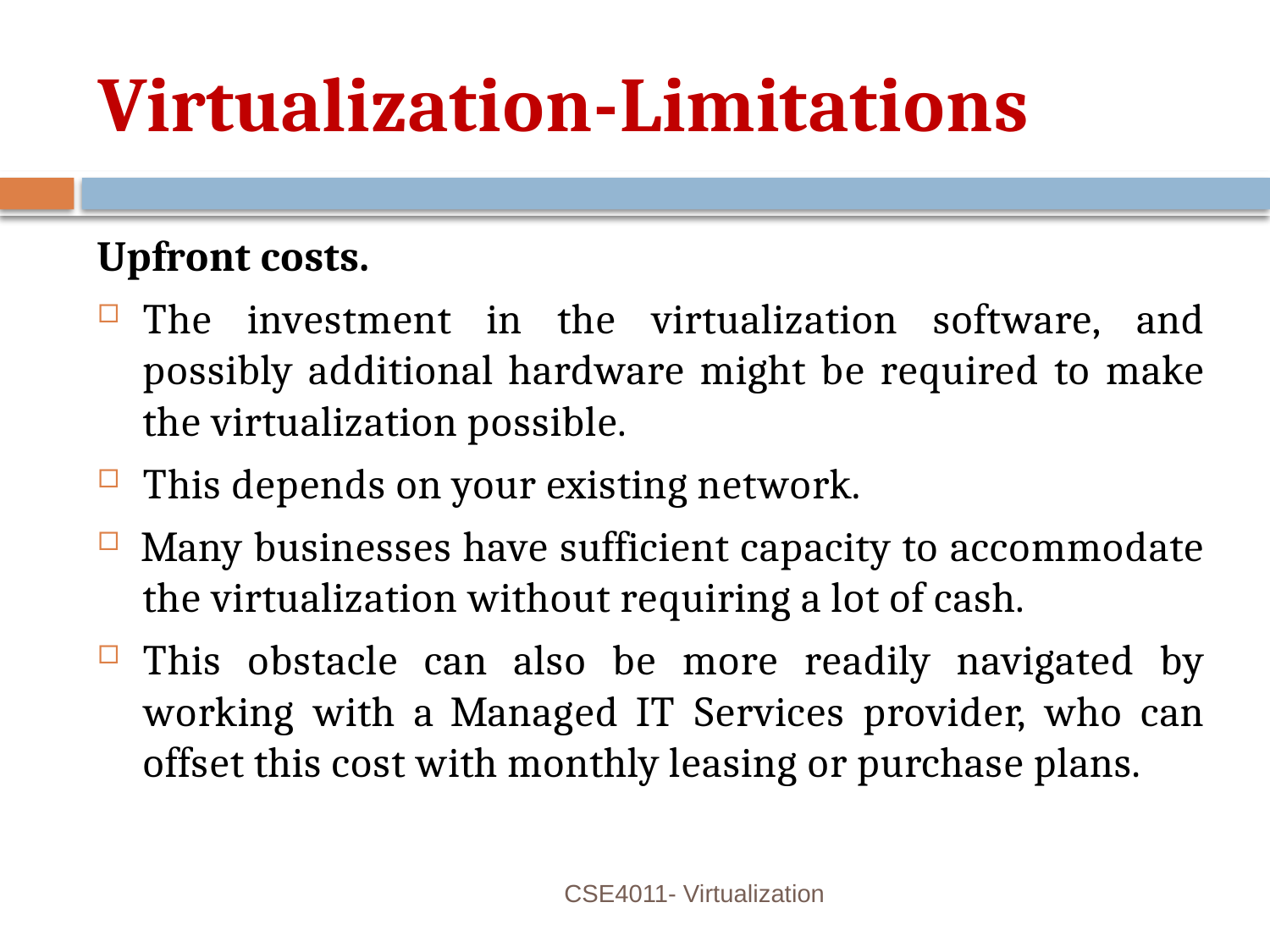

# Virtualization-Limitations
Upfront costs.
The investment in the virtualization software, and possibly additional hardware might be required to make the virtualization possible.
This depends on your existing network.
Many businesses have sufficient capacity to accommodate the virtualization without requiring a lot of cash.
This obstacle can also be more readily navigated by working with a Managed IT Services provider, who can offset this cost with monthly leasing or purchase plans.

CSE4011- Virtualization